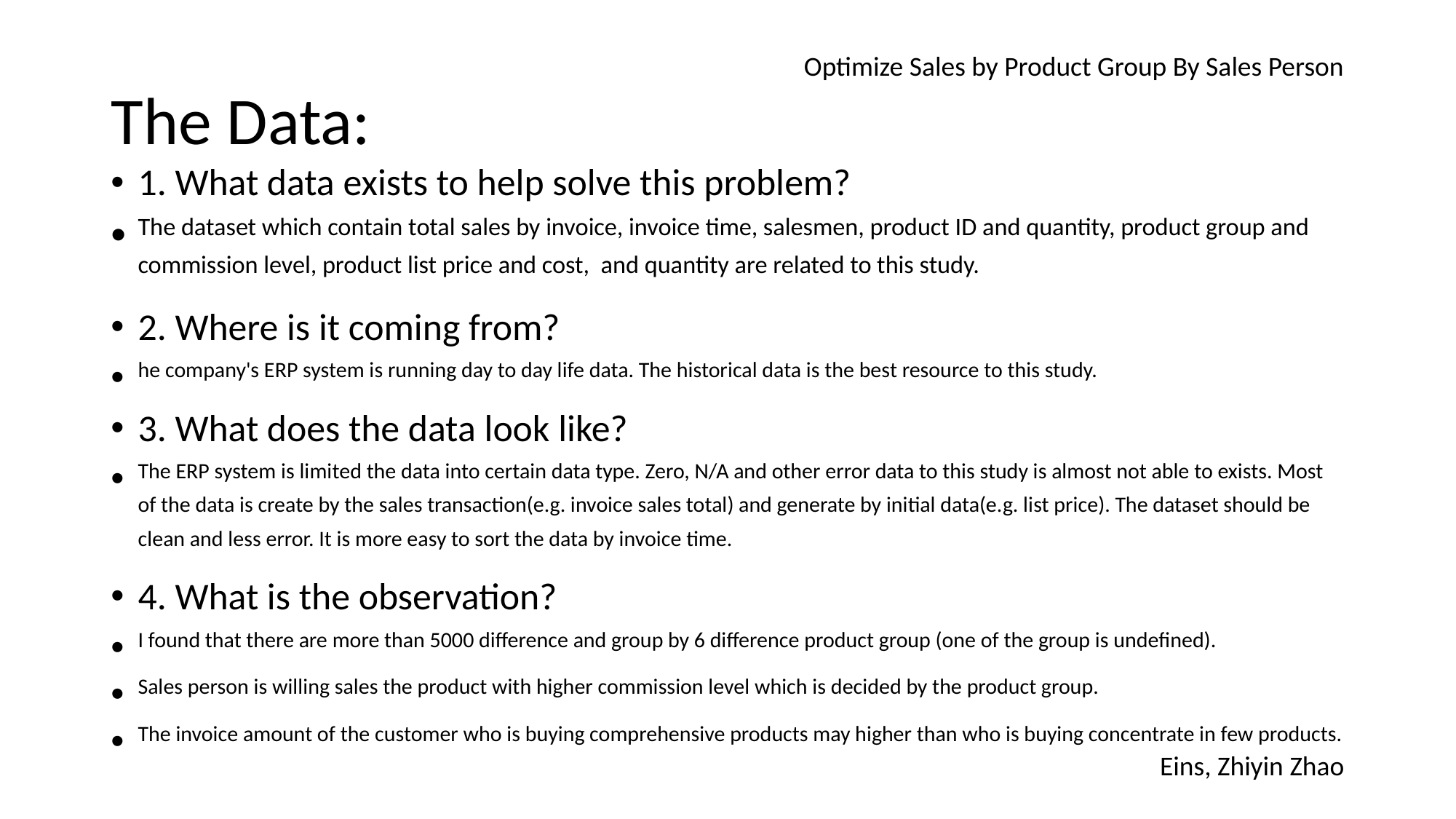

# The Data:
Optimize Sales by Product Group By Sales Person
1. What data exists to help solve this problem?
The dataset which contain total sales by invoice, invoice time, salesmen, product ID and quantity, product group and commission level, product list price and cost,  and quantity are related to this study.
2. Where is it coming from?
he company's ERP system is running day to day life data. The historical data is the best resource to this study.
3. What does the data look like?
The ERP system is limited the data into certain data type. Zero, N/A and other error data to this study is almost not able to exists. Most of the data is create by the sales transaction(e.g. invoice sales total) and generate by initial data(e.g. list price). The dataset should be clean and less error. It is more easy to sort the data by invoice time.
4. What is the observation?
I found that there are more than 5000 difference and group by 6 difference product group (one of the group is undefined).
Sales person is willing sales the product with higher commission level which is decided by the product group.
The invoice amount of the customer who is buying comprehensive products may higher than who is buying concentrate in few products.
Eins, Zhiyin Zhao